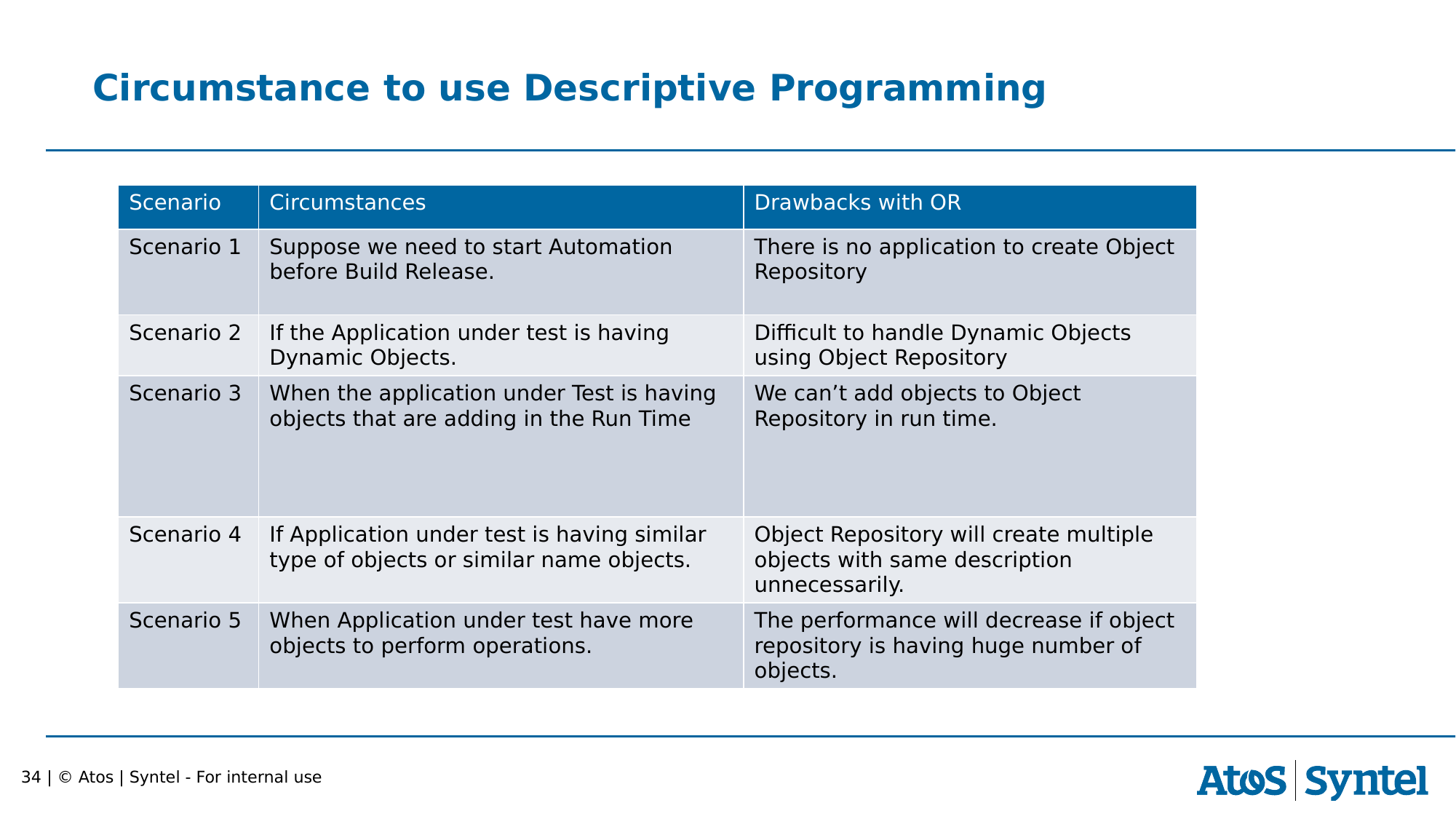

# Circumstance to use Descriptive Programming
| Scenario | Circumstances | Drawbacks with OR |
| --- | --- | --- |
| Scenario 1 | Suppose we need to start Automation before Build Release. | There is no application to create Object Repository |
| Scenario 2 | If the Application under test is having Dynamic Objects. | Difficult to handle Dynamic Objects using Object Repository |
| Scenario 3 | When the application under Test is having objects that are adding in the Run Time | We can’t add objects to Object Repository in run time. |
| Scenario 4 | If Application under test is having similar type of objects or similar name objects. | Object Repository will create multiple objects with same description unnecessarily. |
| Scenario 5 | When Application under test have more objects to perform operations. | The performance will decrease if object repository is having huge number of objects. |